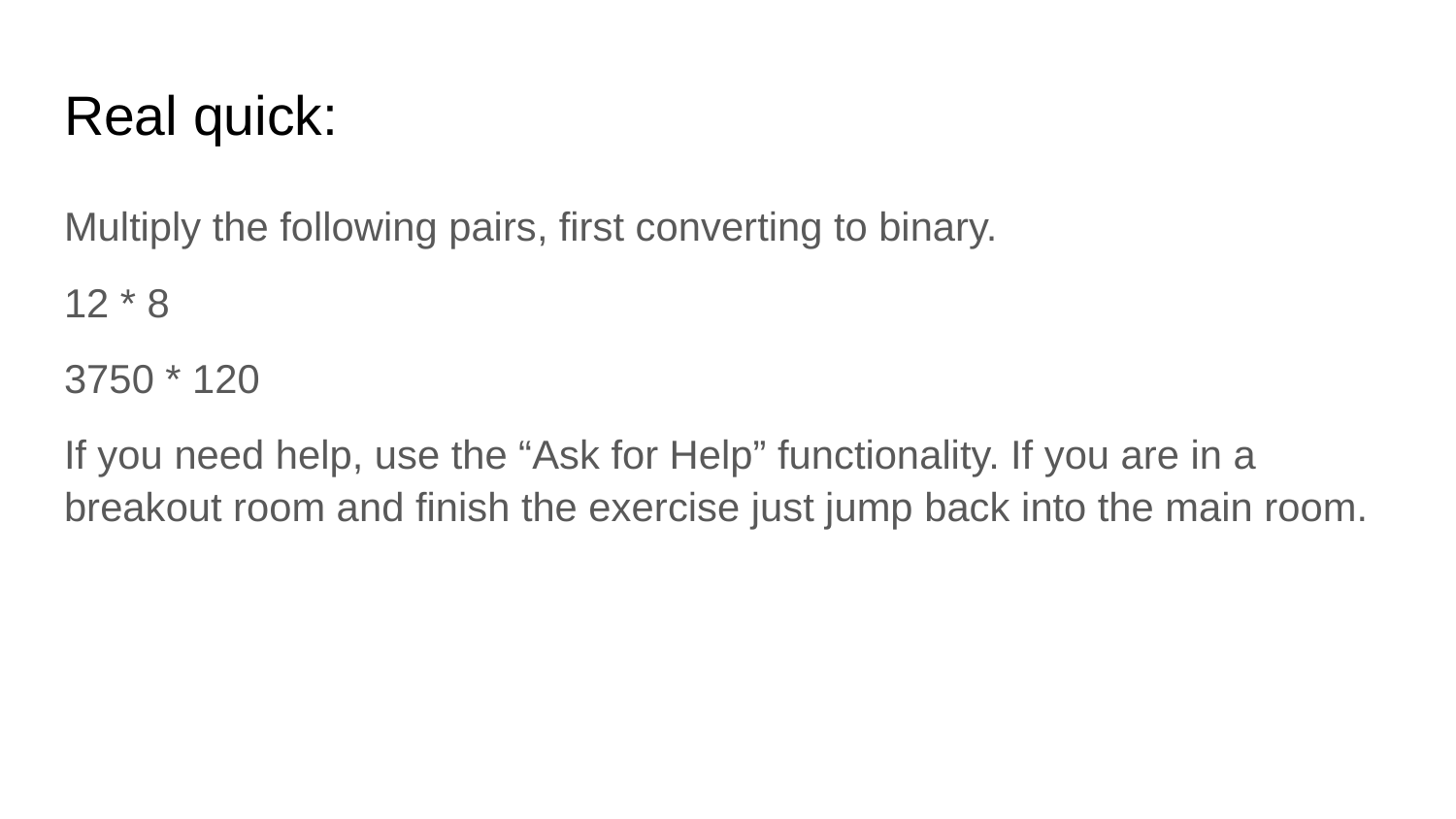

# Real quick:
Multiply the following pairs, first converting to binary.
12 * 8
3750 * 120
If you need help, use the “Ask for Help” functionality. If you are in a breakout room and finish the exercise just jump back into the main room.